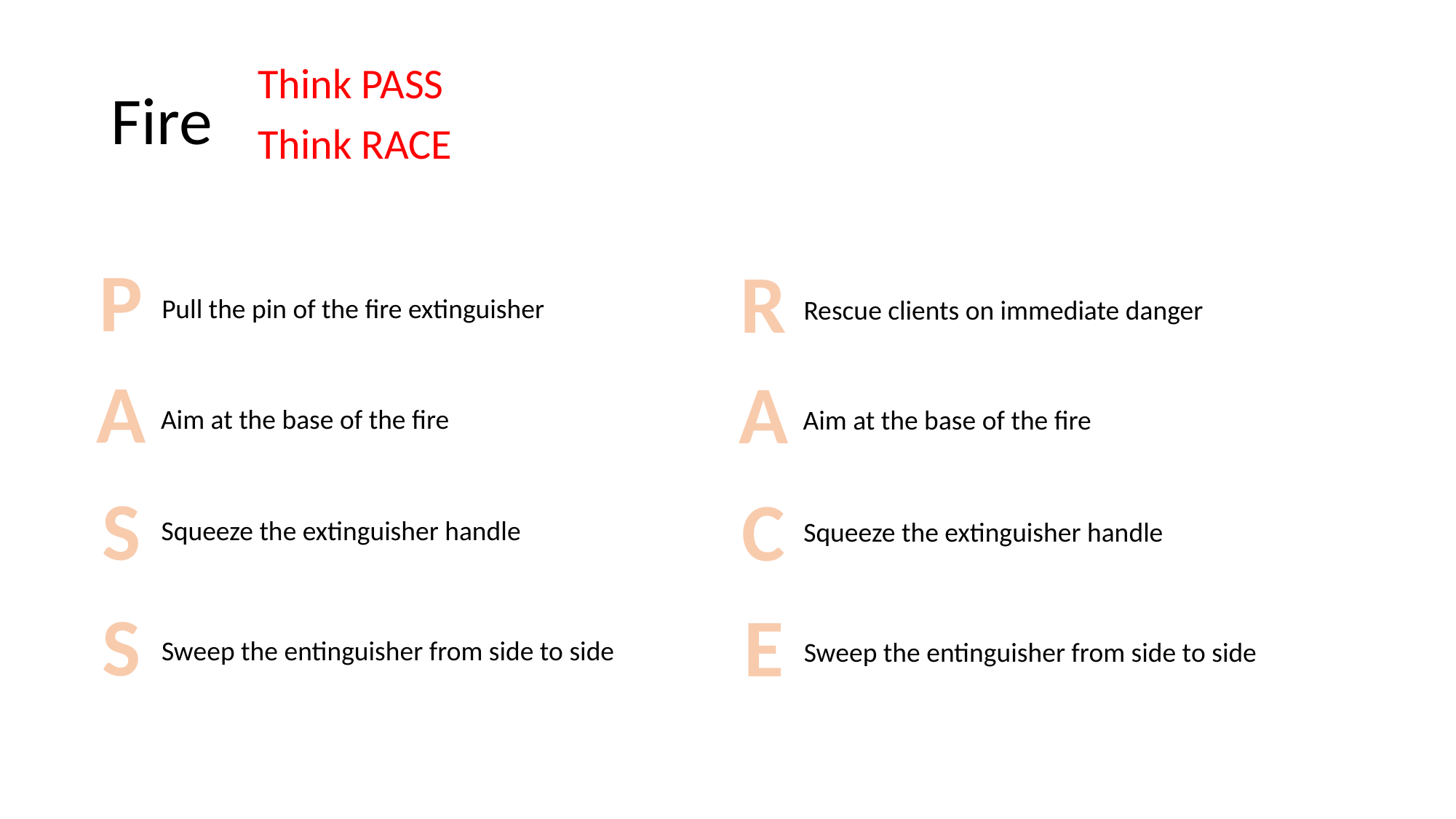

# Fire
Think PASS
Think RACE
P
Pull the pin of the fire extinguisher
A
Aim at the base of the fire
S
Squeeze the extinguisher handle
S
Sweep the entinguisher from side to side
R
Rescue clients on immediate danger
A
Aim at the base of the fire
C
Squeeze the extinguisher handle
E
Sweep the entinguisher from side to side